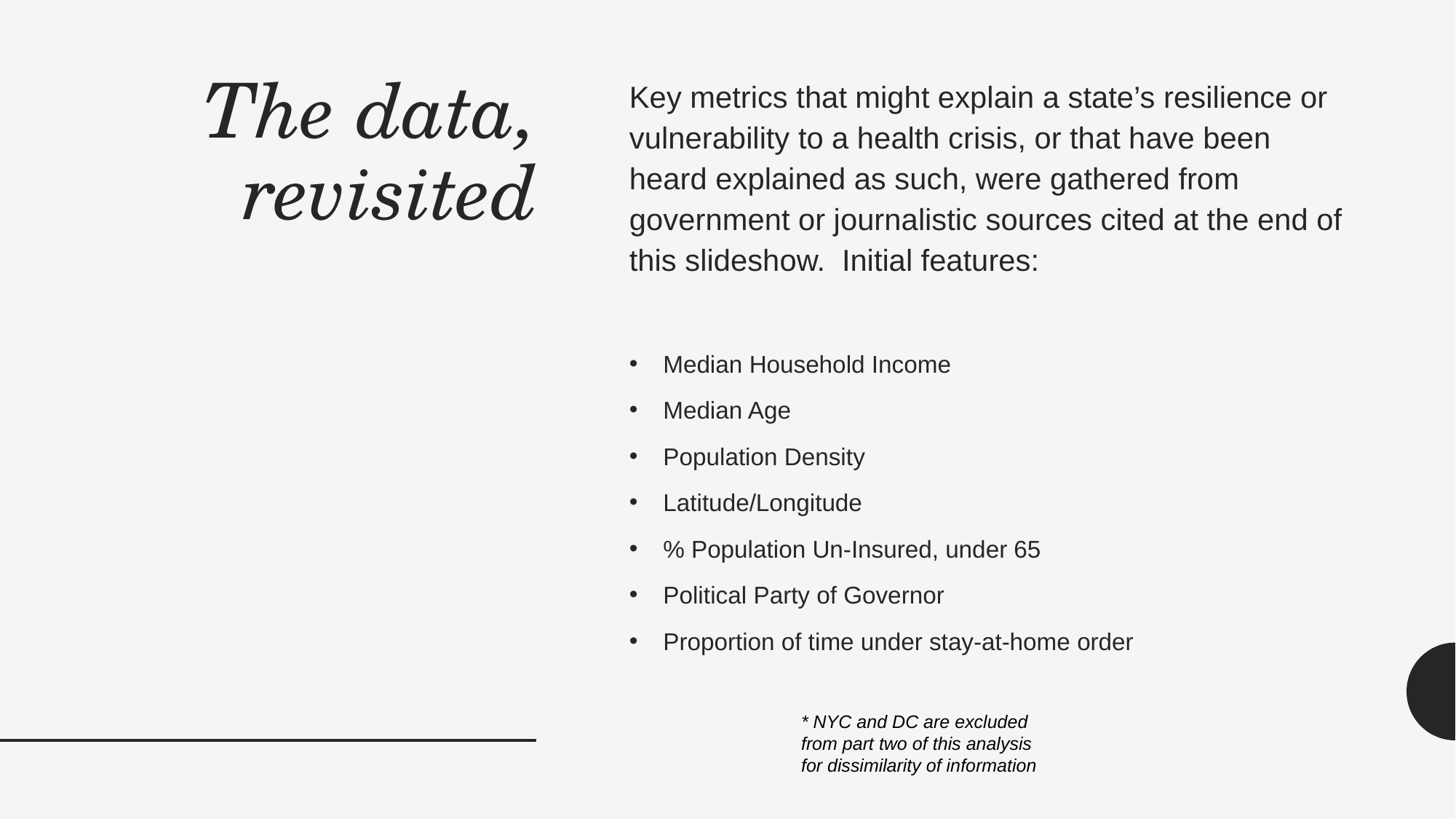

# The data, revisited
Key metrics that might explain a state’s resilience or vulnerability to a health crisis, or that have been heard explained as such, were gathered from government or journalistic sources cited at the end of this slideshow.  Initial features:

Median Household Income
Median Age
Population Density
Latitude/Longitude
% Population Un-Insured, under 65
Political Party of Governor
Proportion of time under stay-at-home order

* NYC and DC are excluded from part two of this analysis for dissimilarity of information